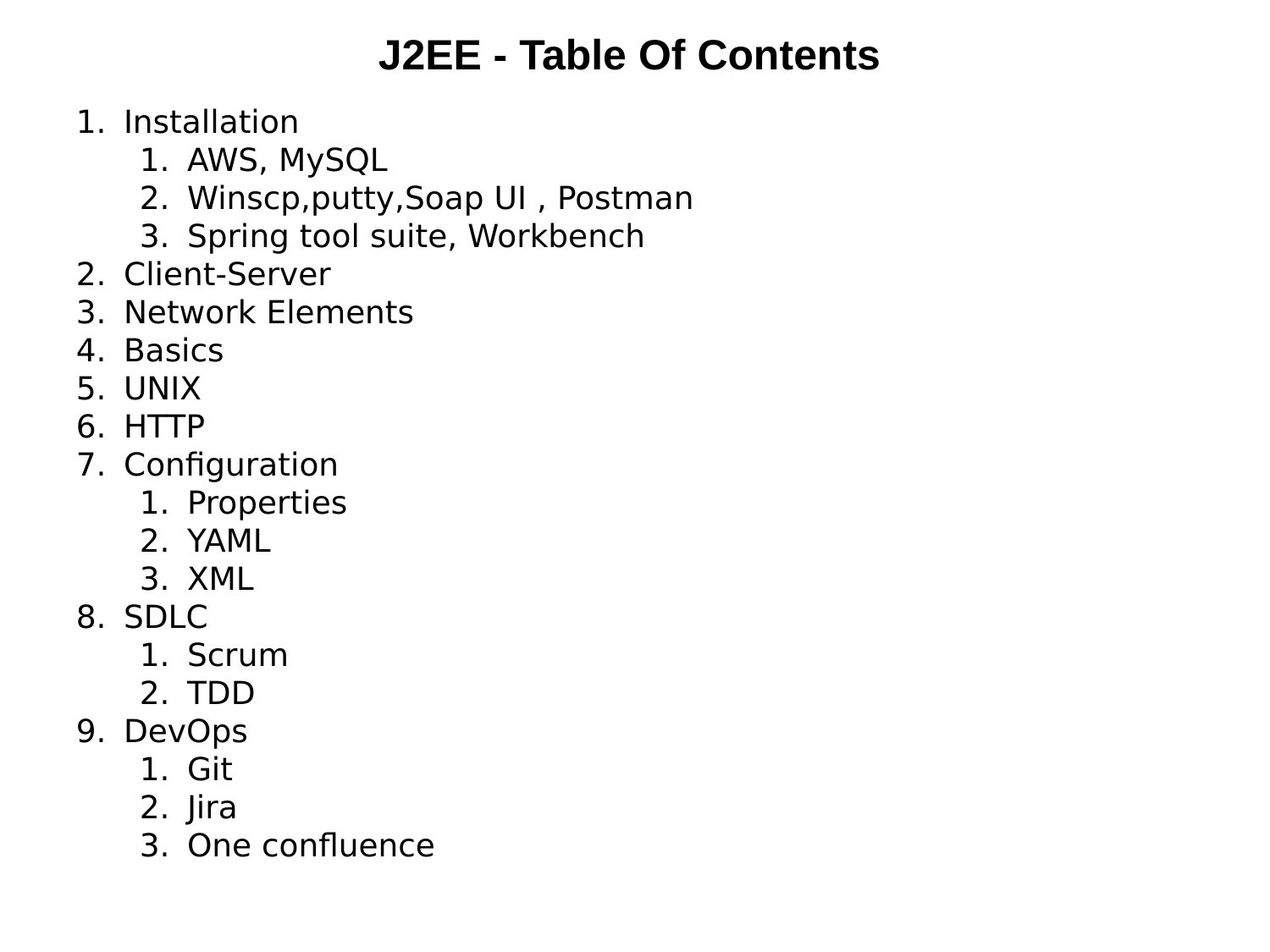

J2EE - Table Of Contents
Installation
AWS, MySQL
Winscp,putty,Soap UI , Postman
Spring tool suite, Workbench
Client-Server
Network Elements
Basics
UNIX
HTTP
Configuration
Properties
YAML
XML
SDLC
Scrum
TDD
DevOps
Git
Jira
One confluence